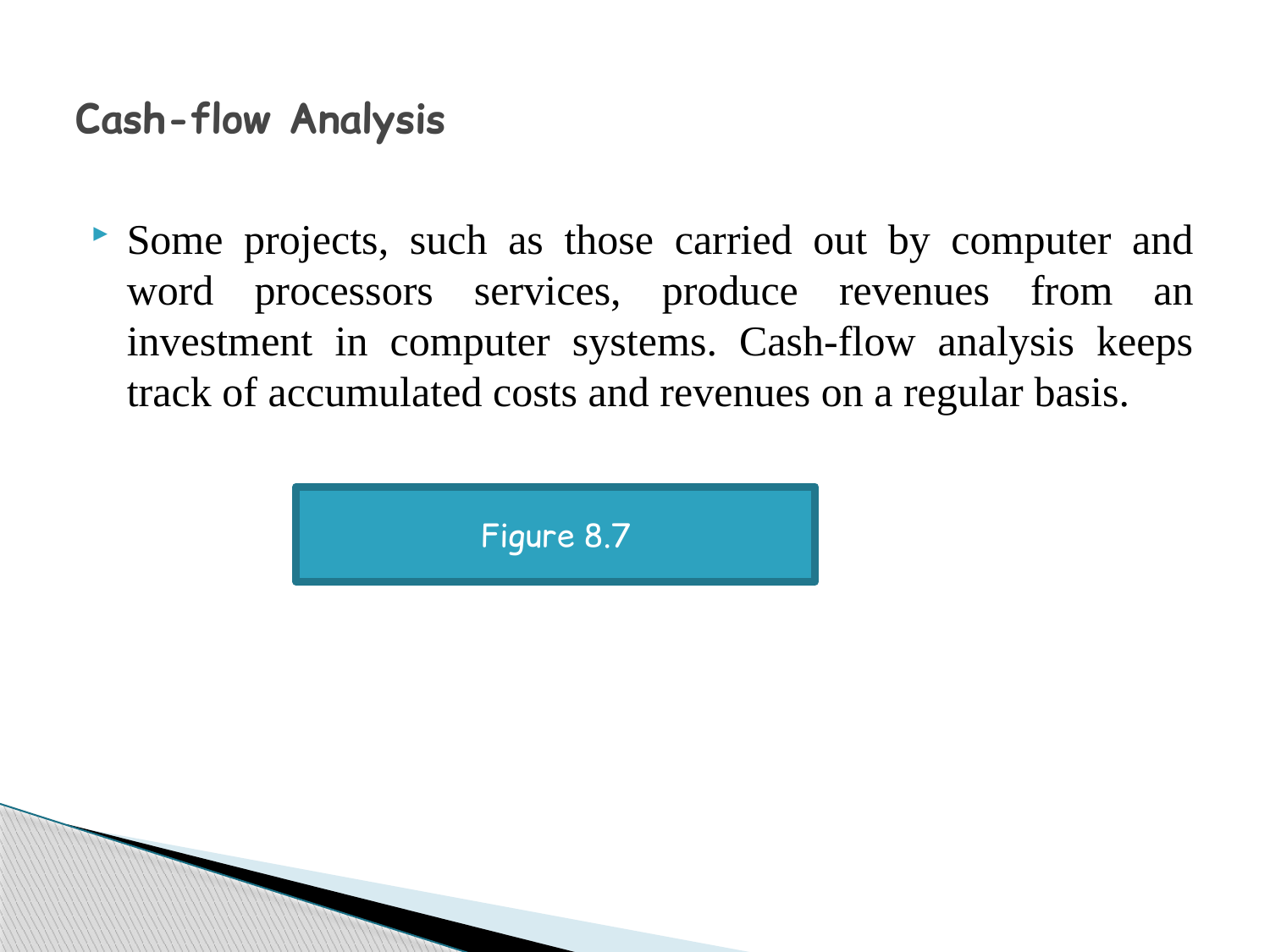

# Cash-flow Analysis
Some projects, such as those carried out by computer and word processors services, produce revenues from an investment in computer systems. Cash-flow analysis keeps track of accumulated costs and revenues on a regular basis.

Figure 8.7